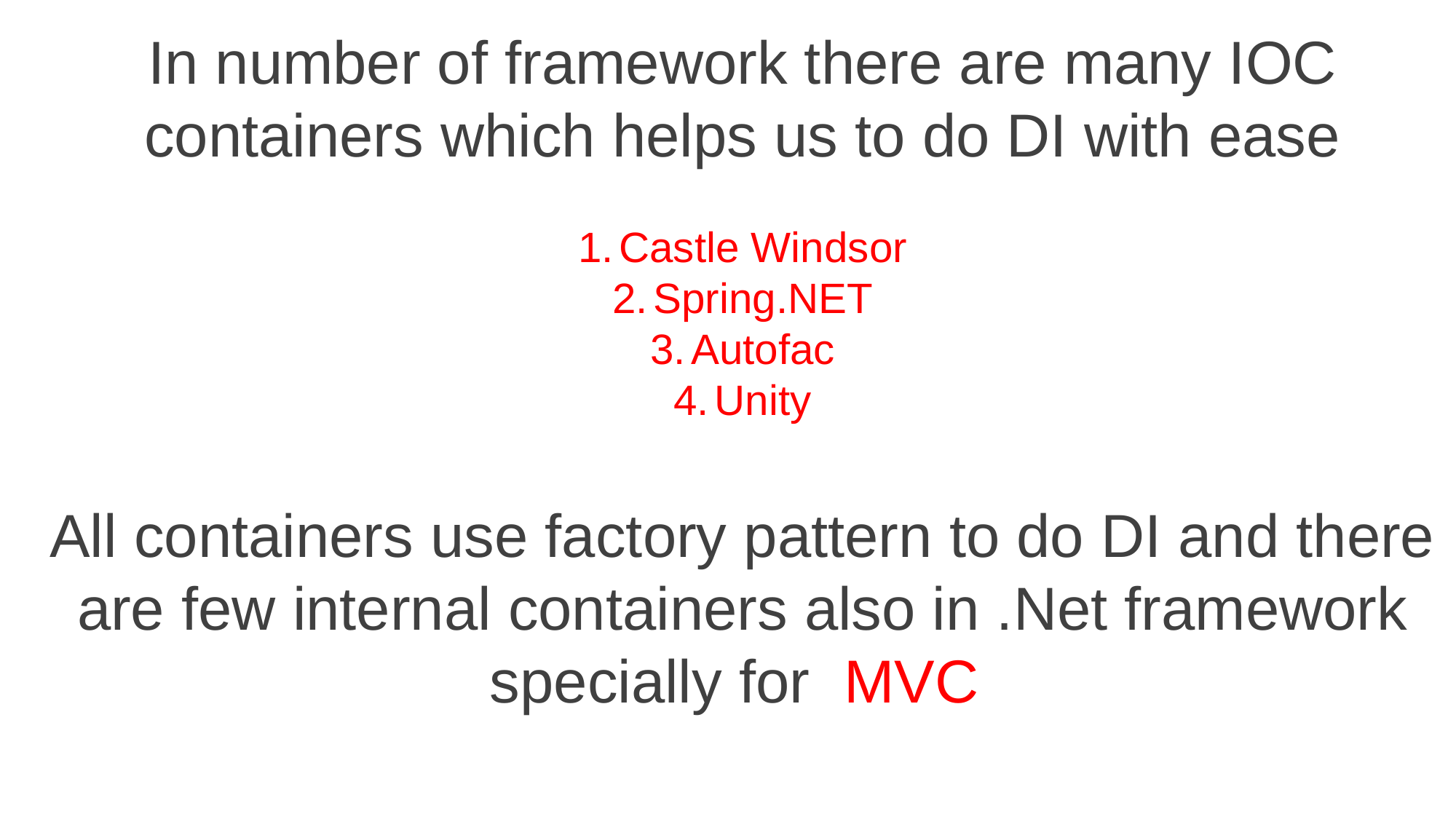

In number of framework there are many IOC containers which helps us to do DI with ease

Castle Windsor
Spring.NET
Autofac
Unity

All containers use factory pattern to do DI and there are few internal containers also in .Net framework specially for  MVC